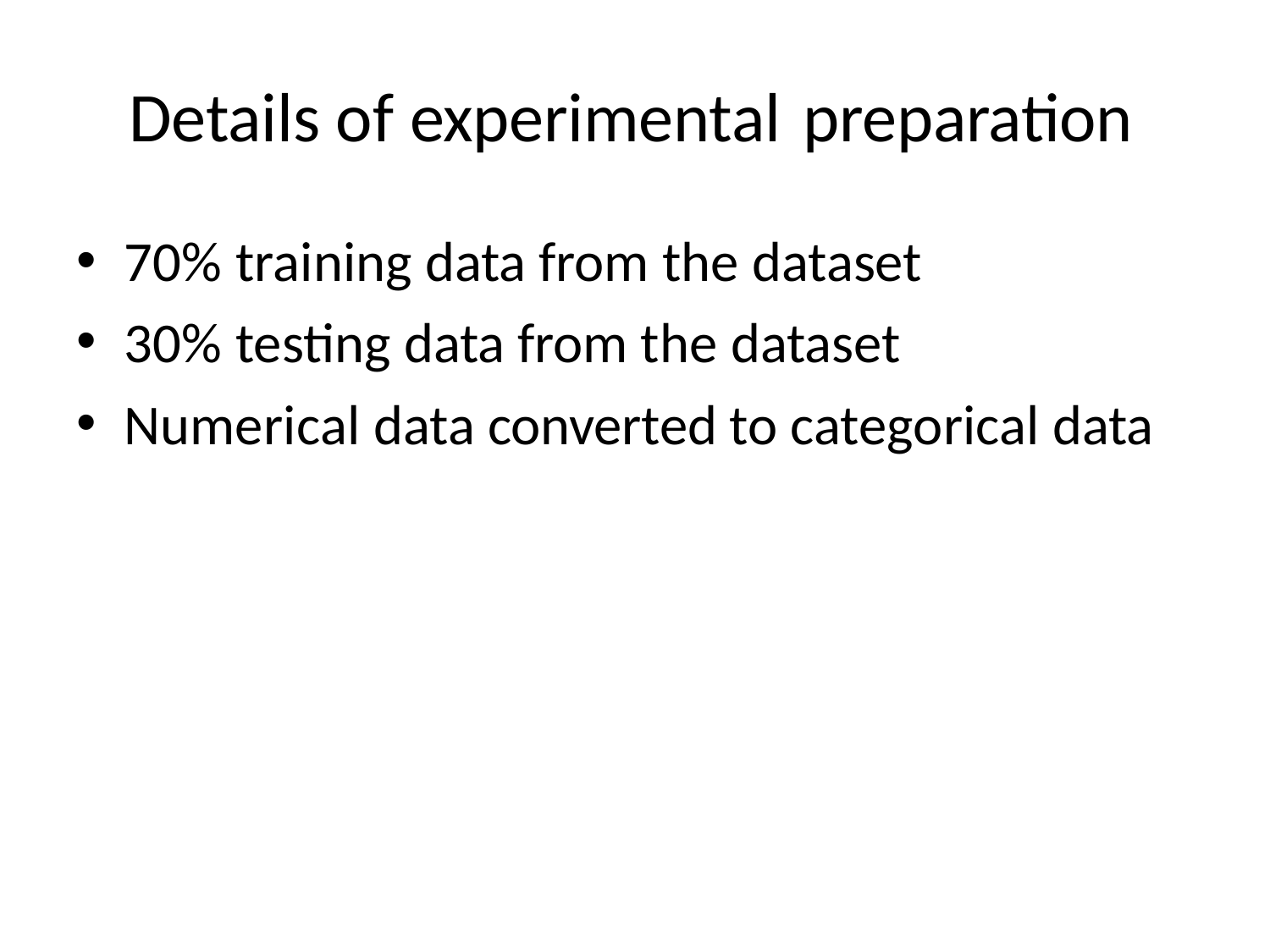

# Details of experimental preparation
70% training data from the dataset
30% testing data from the dataset
Numerical data converted to categorical data